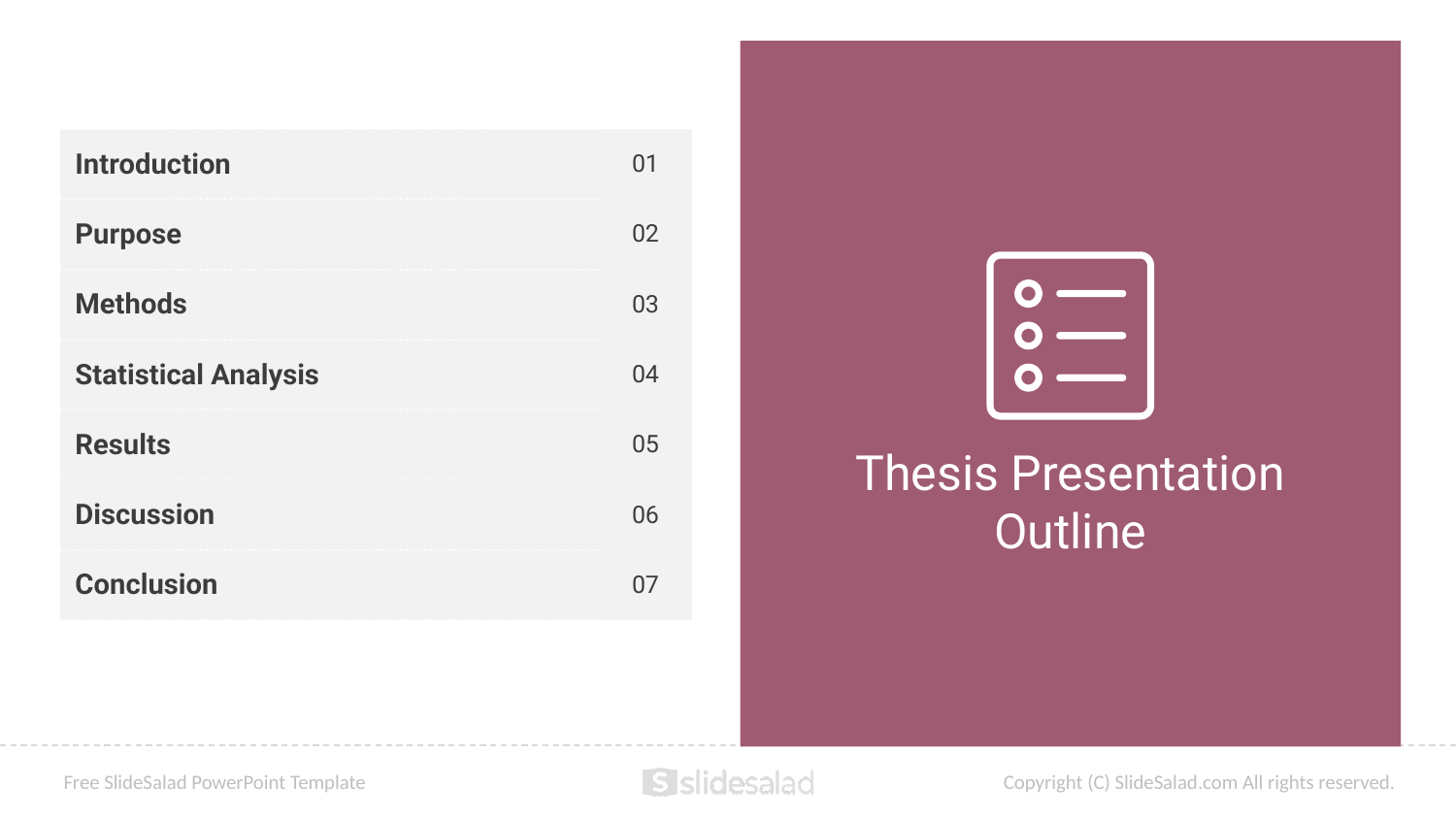

| Introduction | 01 |
| --- | --- |
| Purpose | 02 |
| Methods | 03 |
| Statistical Analysis | 04 |
| Results | 05 |
| Discussion | 06 |
| Conclusion | 07 |

Thesis Presentation Outline